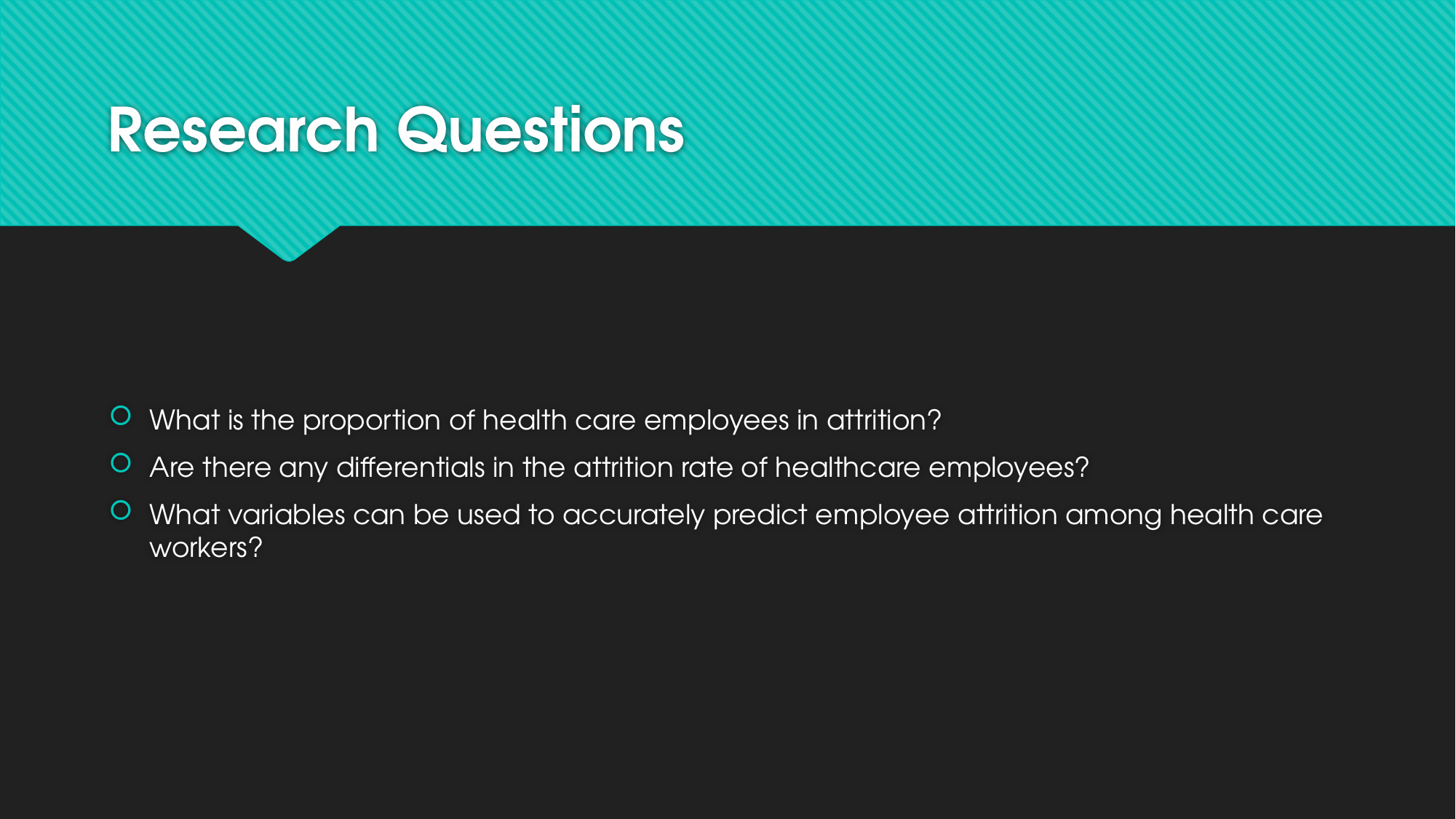

# Research Questions
What is the proportion of health care employees in attrition?
Are there any differentials in the attrition rate of healthcare employees?
What variables can be used to accurately predict employee attrition among health care workers?